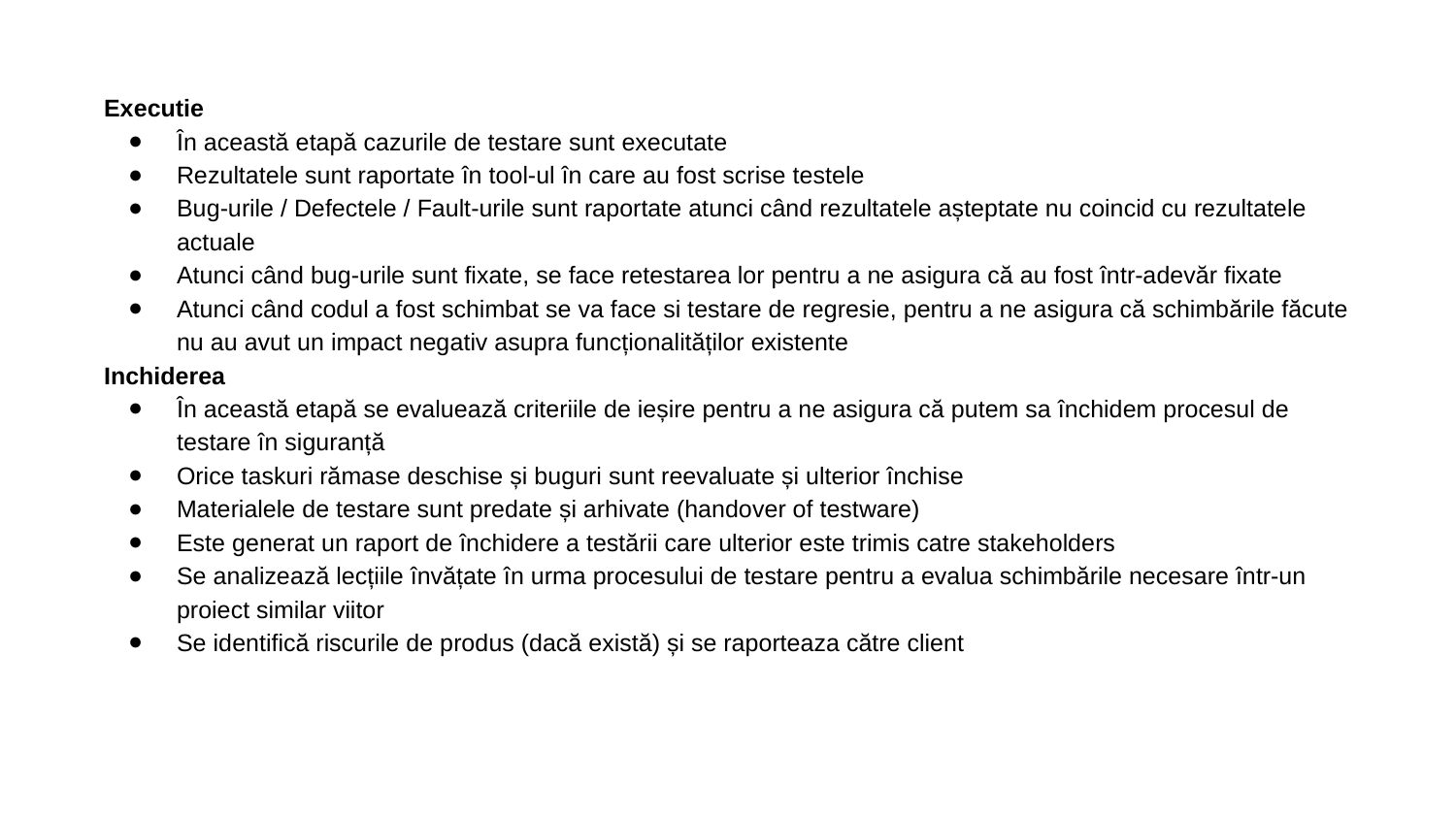

Executie
În această etapă cazurile de testare sunt executate
Rezultatele sunt raportate în tool-ul în care au fost scrise testele
Bug-urile / Defectele / Fault-urile sunt raportate atunci când rezultatele așteptate nu coincid cu rezultatele actuale
Atunci când bug-urile sunt fixate, se face retestarea lor pentru a ne asigura că au fost într-adevăr fixate
Atunci când codul a fost schimbat se va face si testare de regresie, pentru a ne asigura că schimbările făcute nu au avut un impact negativ asupra funcționalităților existente
Inchiderea
În această etapă se evaluează criteriile de ieșire pentru a ne asigura că putem sa închidem procesul de testare în siguranță
Orice taskuri rămase deschise și buguri sunt reevaluate și ulterior închise
Materialele de testare sunt predate și arhivate (handover of testware)
Este generat un raport de închidere a testării care ulterior este trimis catre stakeholders
Se analizează lecțiile învățate în urma procesului de testare pentru a evalua schimbările necesare într-un proiect similar viitor
Se identifică riscurile de produs (dacă există) și se raporteaza către client